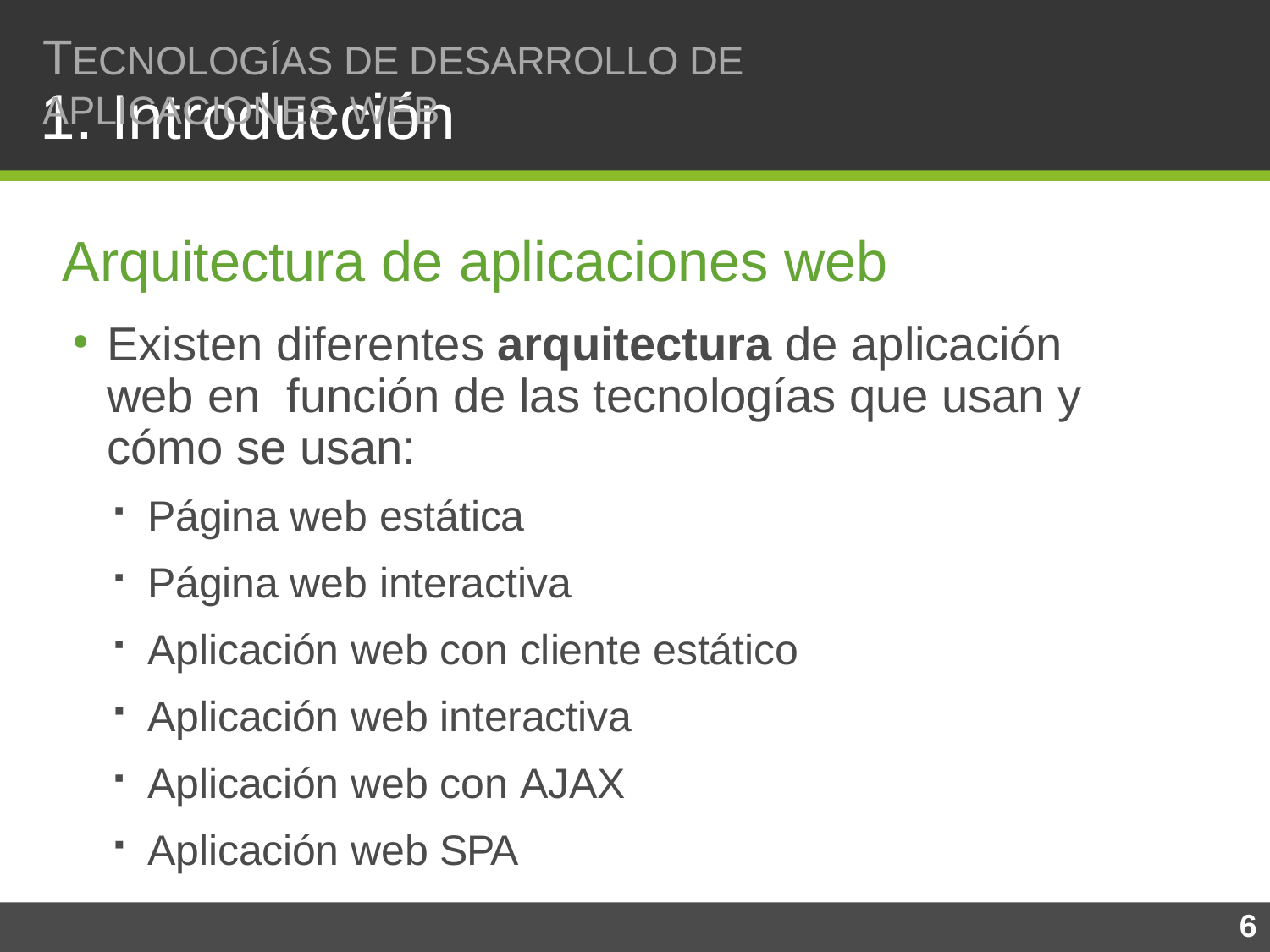

TECNOLOGÍAS DE DESARROLLO DE APLICACIONES WEB
# 1. Introducción
Arquitectura de aplicaciones web
Existen diferentes arquitectura de aplicación web en  función de las tecnologías que usan y cómo se usan:
Página web estática
Página web interactiva
Aplicación web con cliente estático
Aplicación web interactiva
Aplicación web con AJAX
Aplicación web SPA
6